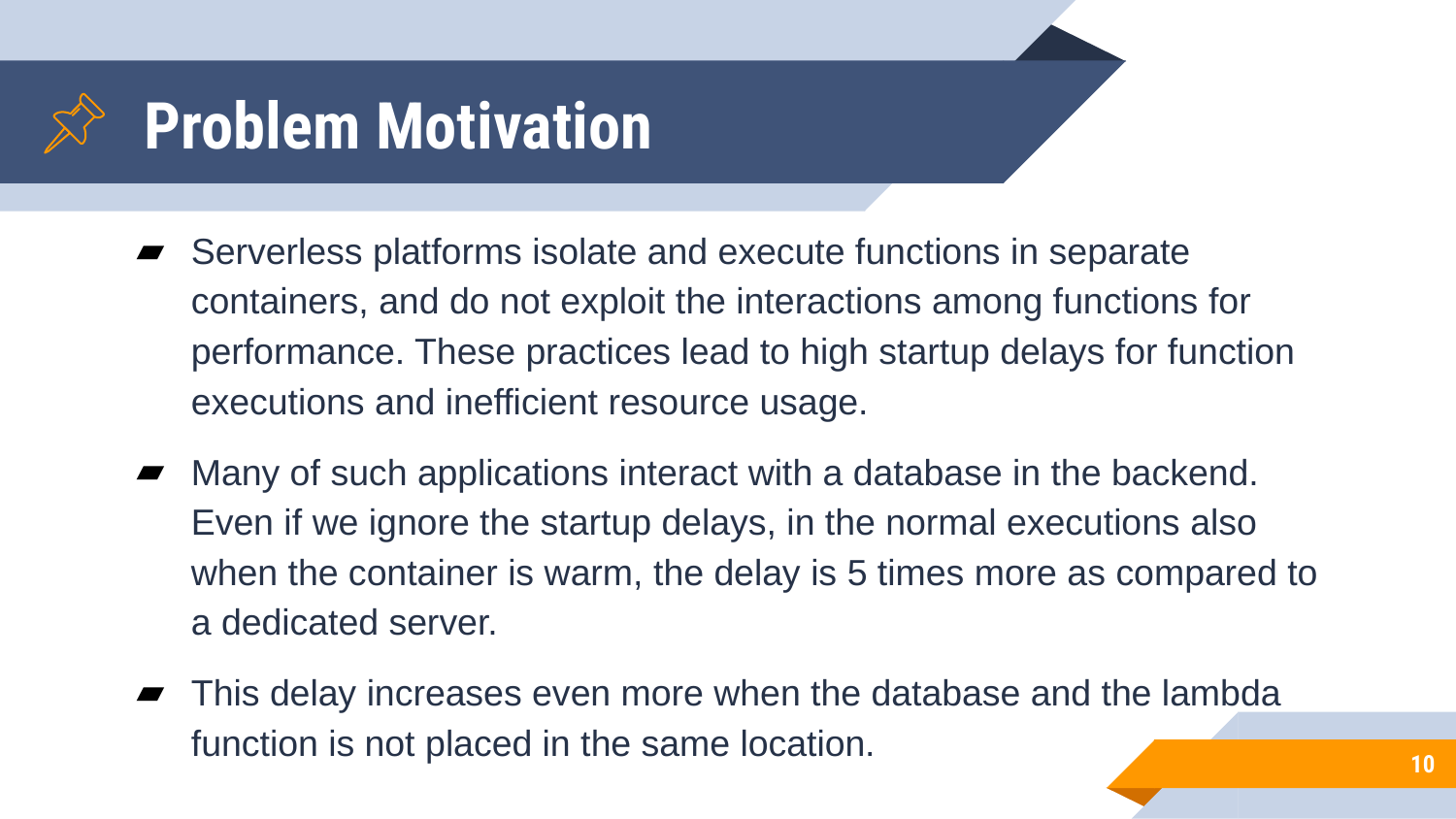

# Problem Motivation

Serverless platforms isolate and execute functions in separate containers, and do not exploit the interactions among functions for performance. These practices lead to high startup delays for function executions and inefficient resource usage.
Many of such applications interact with a database in the backend. Even if we ignore the startup delays, in the normal executions also when the container is warm, the delay is 5 times more as compared to a dedicated server.
This delay increases even more when the database and the lambda function is not placed in the same location.
10